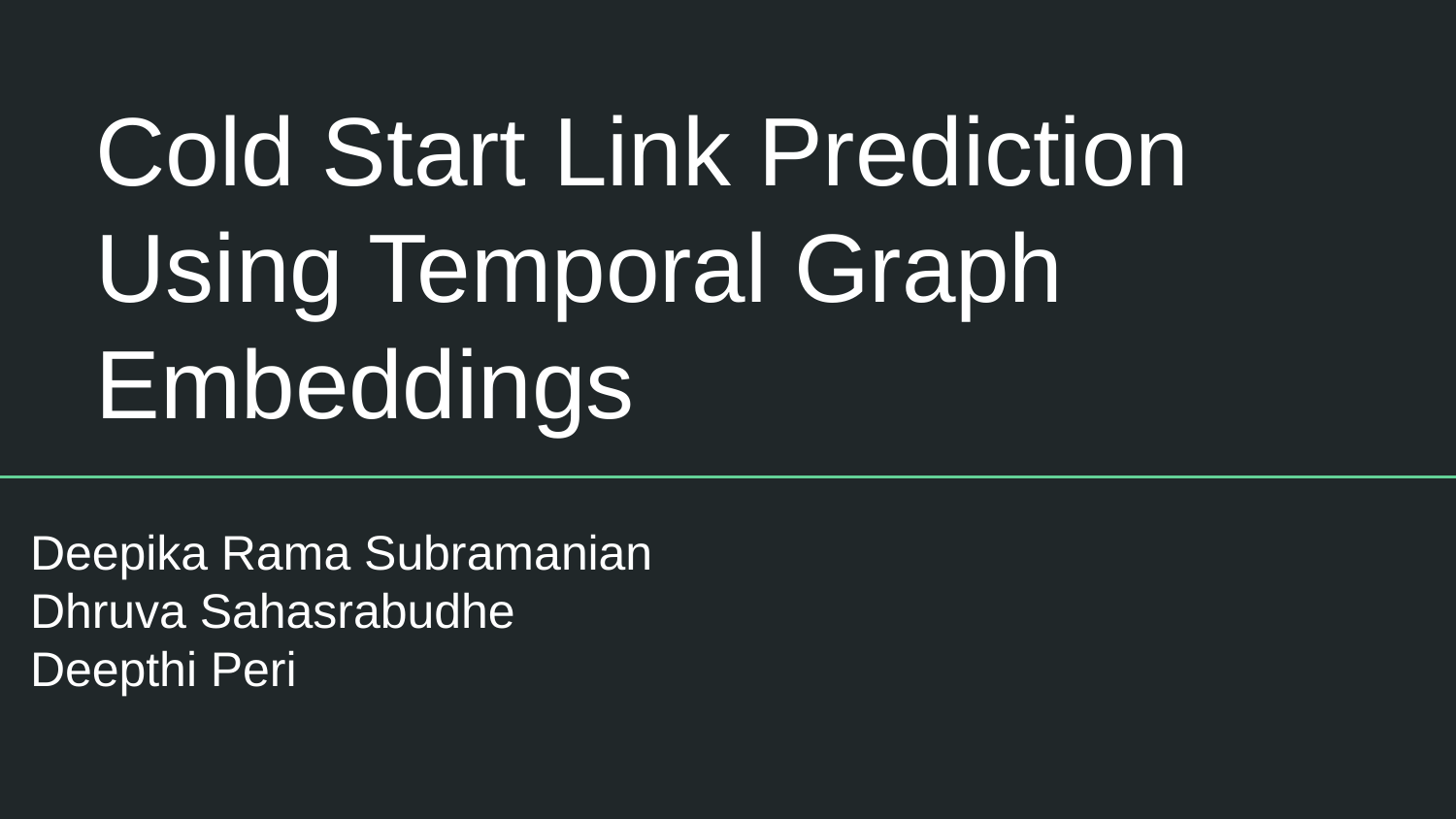

# Cold Start Link Prediction Using Temporal Graph Embeddings
Deepika Rama Subramanian
Dhruva Sahasrabudhe
Deepthi Peri